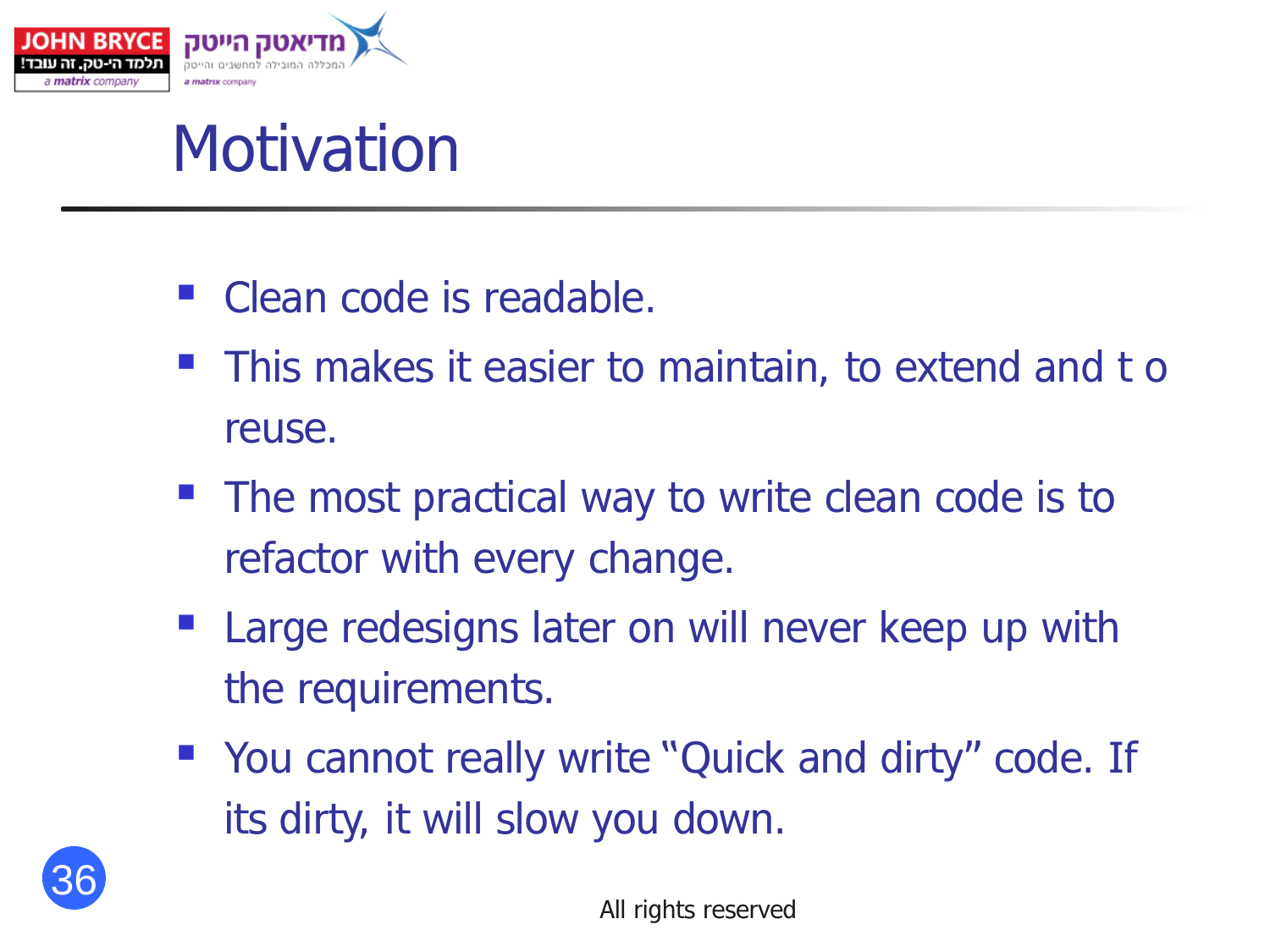

# Motivation
Clean code is readable.
This makes it easier to maintain, to extend and t o reuse.
The most practical way to write clean code is to refactor with every change.
Large redesigns later on will never keep up with the requirements.
You cannot really write “Quick and dirty” code. If its dirty, it will slow you down.

All rights reserved